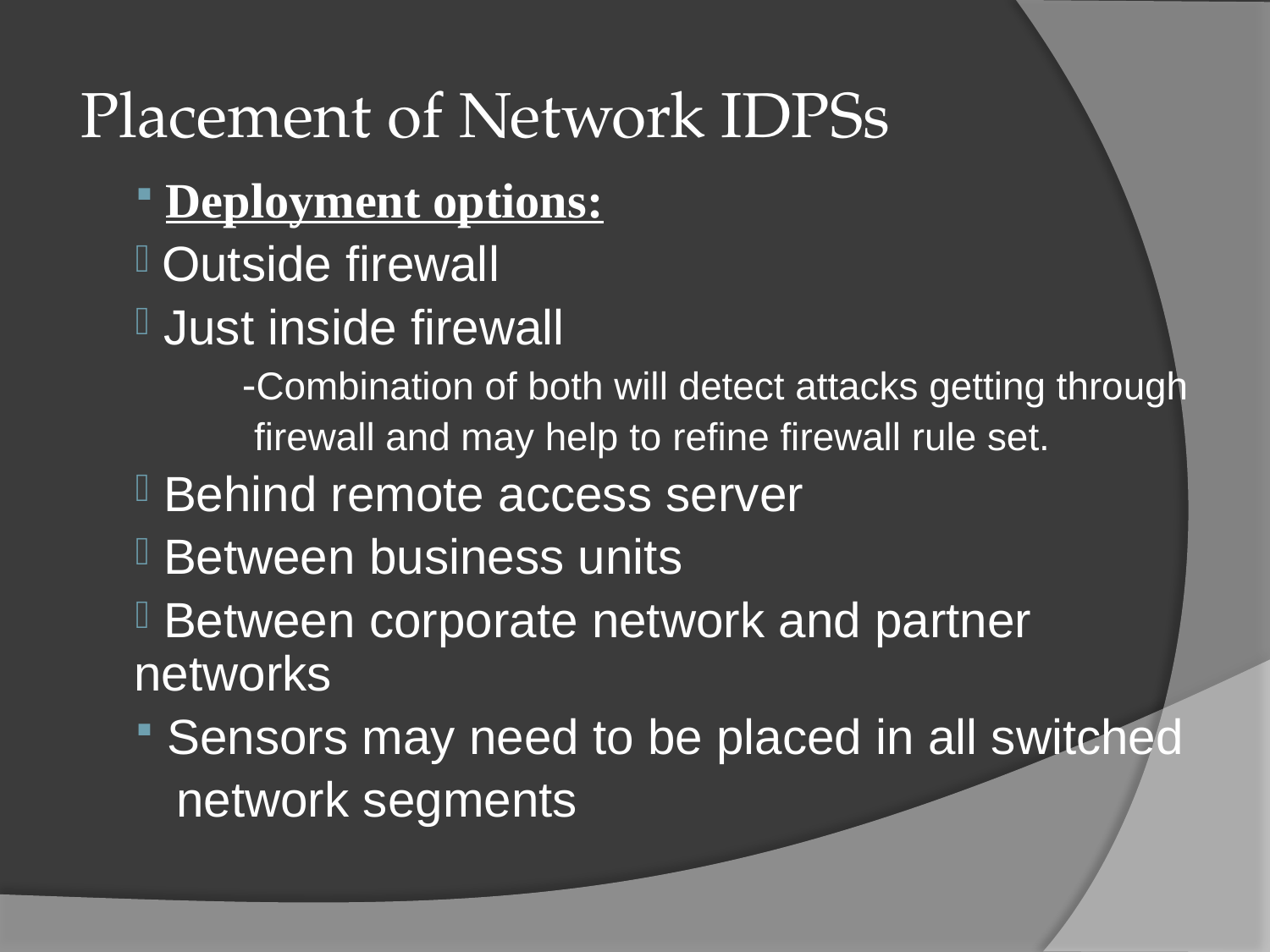

Placement of Network IDPSs
 Deployment options:
 Outside firewall
 Just inside firewall
         -Combination of both will detect attacks getting through
           firewall and may help to refine firewall rule set.
 Behind remote access server
 Between business units
 Between corporate network and partner networks
 Sensors may need to be placed in all switched
   network segments